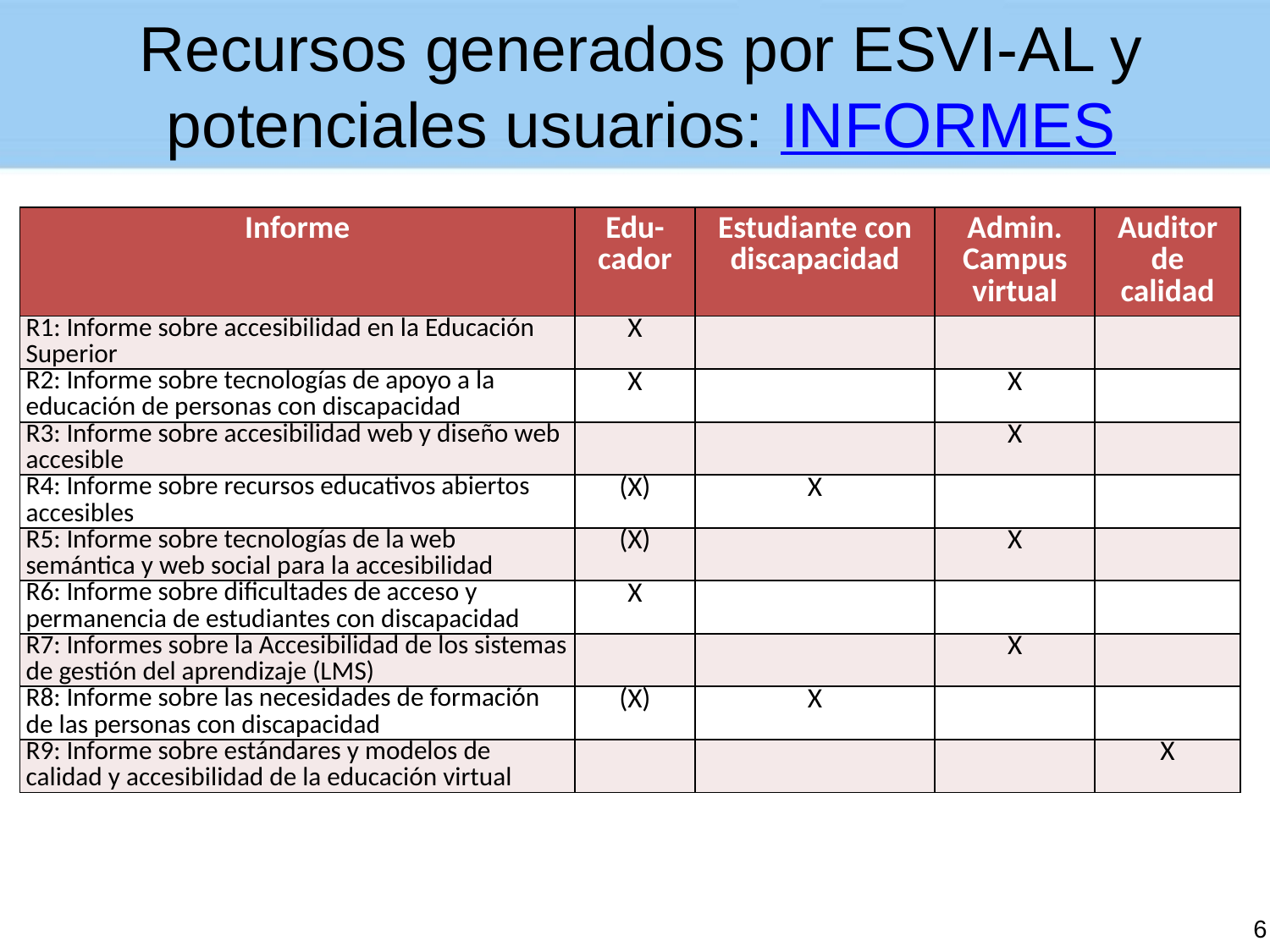

# Recursos generados por ESVI-AL y potenciales usuarios: INFORMES
| Informe | Edu-cador | Estudiante con discapacidad | Admin. Campus virtual | Auditor de calidad |
| --- | --- | --- | --- | --- |
| R1: Informe sobre accesibilidad en la Educación Superior | X |  |  |  |
| R2: Informe sobre tecnologías de apoyo a la educación de personas con discapacidad | X |  | X |  |
| R3: Informe sobre accesibilidad web y diseño web accesible |  |  | X |  |
| R4: Informe sobre recursos educativos abiertos accesibles | (X) | X |  |  |
| R5: Informe sobre tecnologías de la web semántica y web social para la accesibilidad | (X) |  | X |  |
| R6: Informe sobre dificultades de acceso y permanencia de estudiantes con discapacidad | X |  |  |  |
| R7: Informes sobre la Accesibilidad de los sistemas de gestión del aprendizaje (LMS) |  |  | X |  |
| R8: Informe sobre las necesidades de formación de las personas con discapacidad | (X) | X |  |  |
| R9: Informe sobre estándares y modelos de calidad y accesibilidad de la educación virtual |  |  |  | X |
6